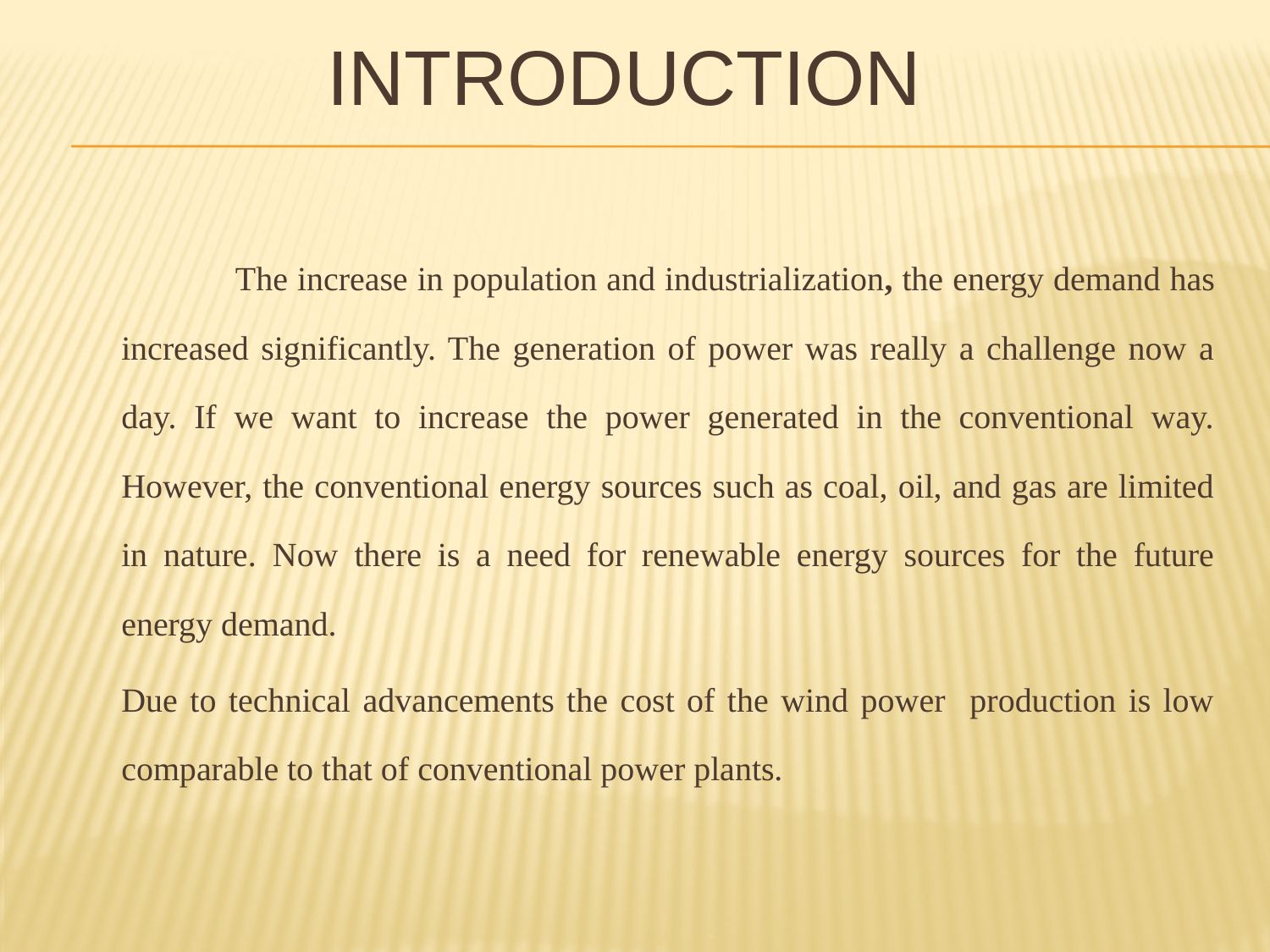

# INTRODUCTION
                 The increase in population and industrialization, the energy demand has increased significantly. The generation of power was really a challenge now a day. If we want to increase the power generated in the conventional way. However, the conventional energy sources such as coal, oil, and gas are limited in nature. Now there is a need for renewable energy sources for the future energy demand.
		Due to technical advancements the cost of the wind power  production is low comparable to that of conventional power plants.